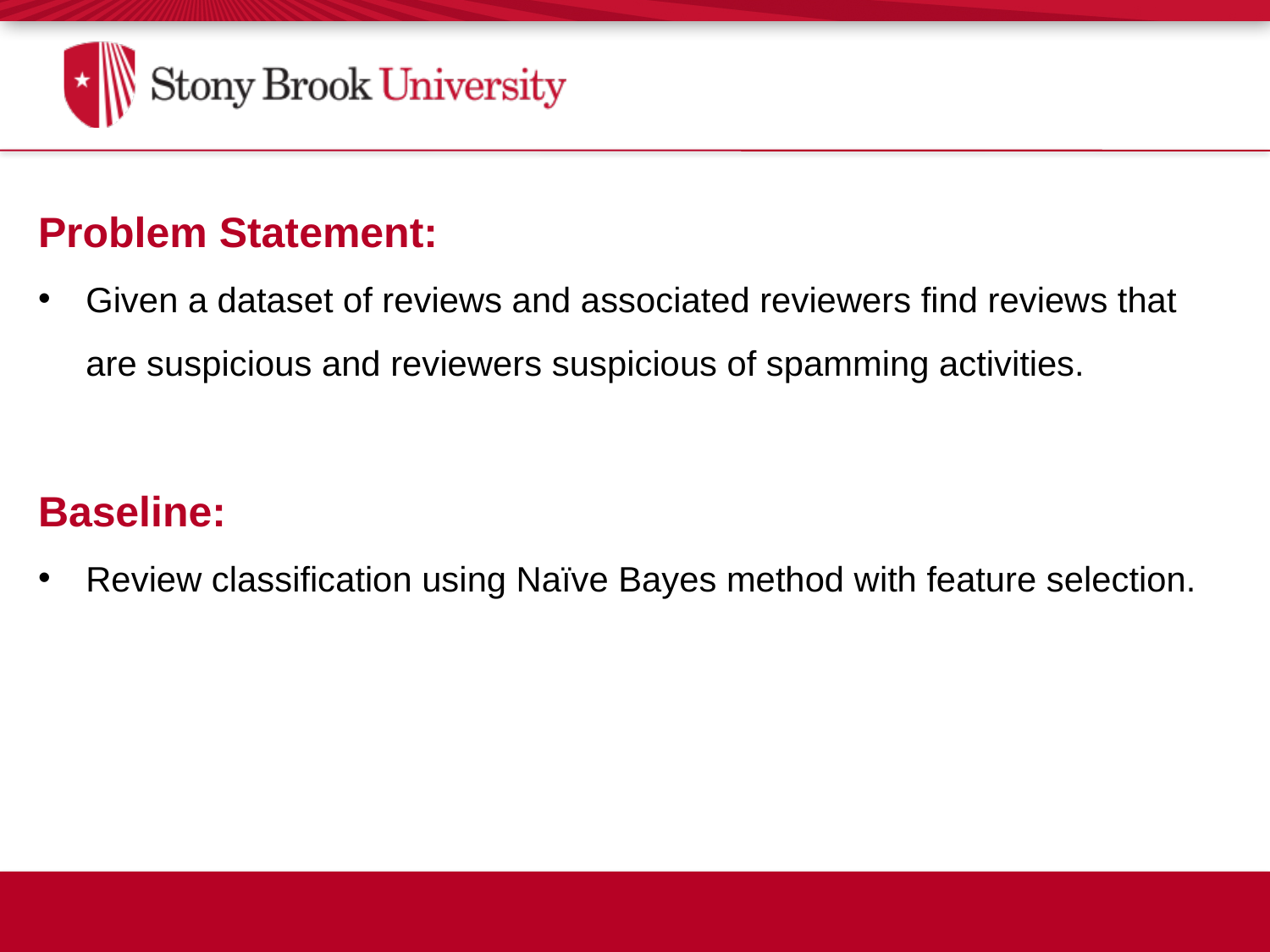

Problem Statement:
Given a dataset of reviews and associated reviewers find reviews that are suspicious and reviewers suspicious of spamming activities.

Baseline:
Review classification using Naïve Bayes method with feature selection.